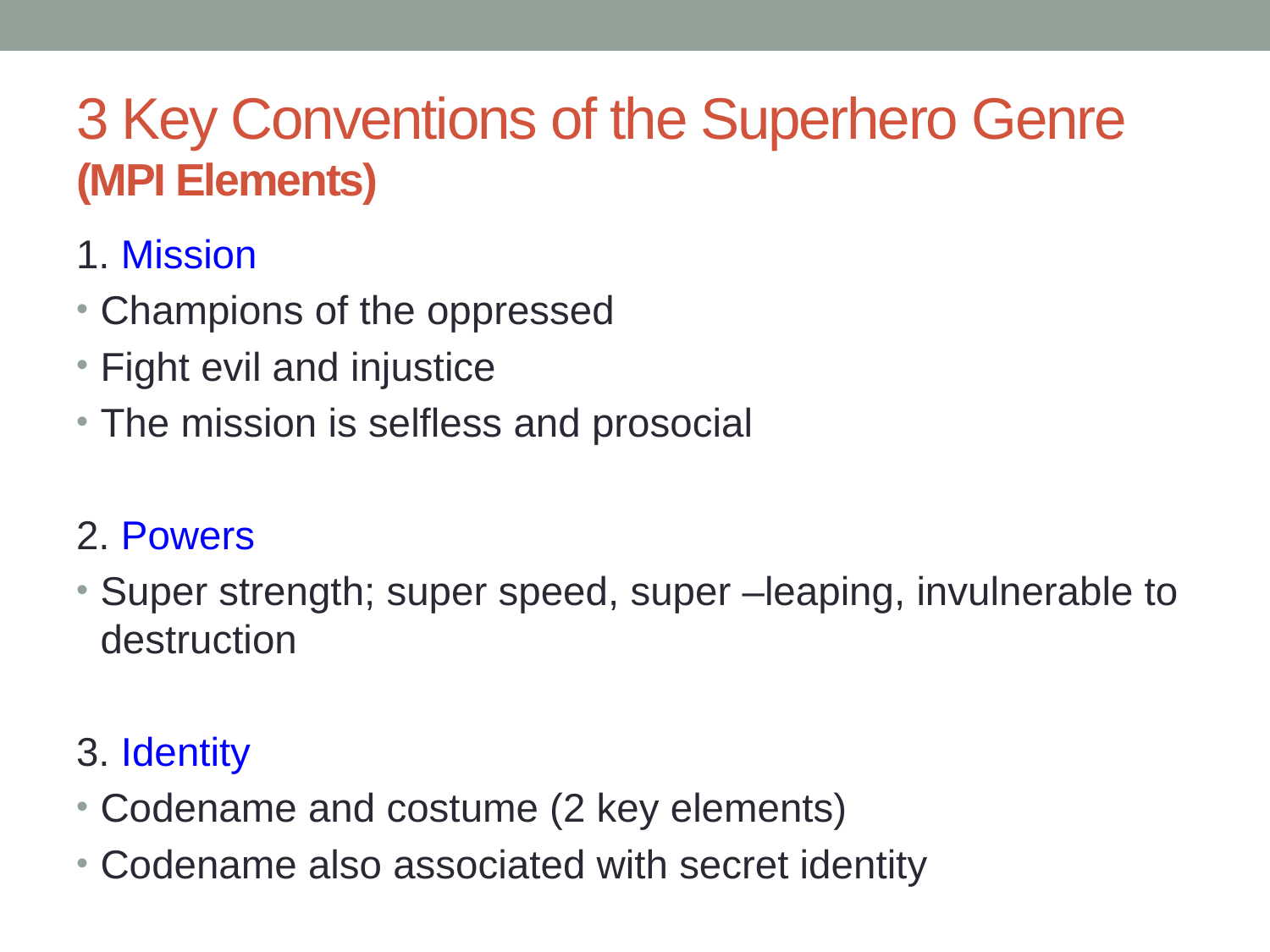

# 3 Key Conventions of the Superhero Genre (MPI Elements)
1. Mission
Champions of the oppressed
Fight evil and injustice
The mission is selfless and prosocial

2. Powers
Super strength; super speed, super –leaping, invulnerable to destruction

3. Identity
Codename and costume (2 key elements)
Codename also associated with secret identity